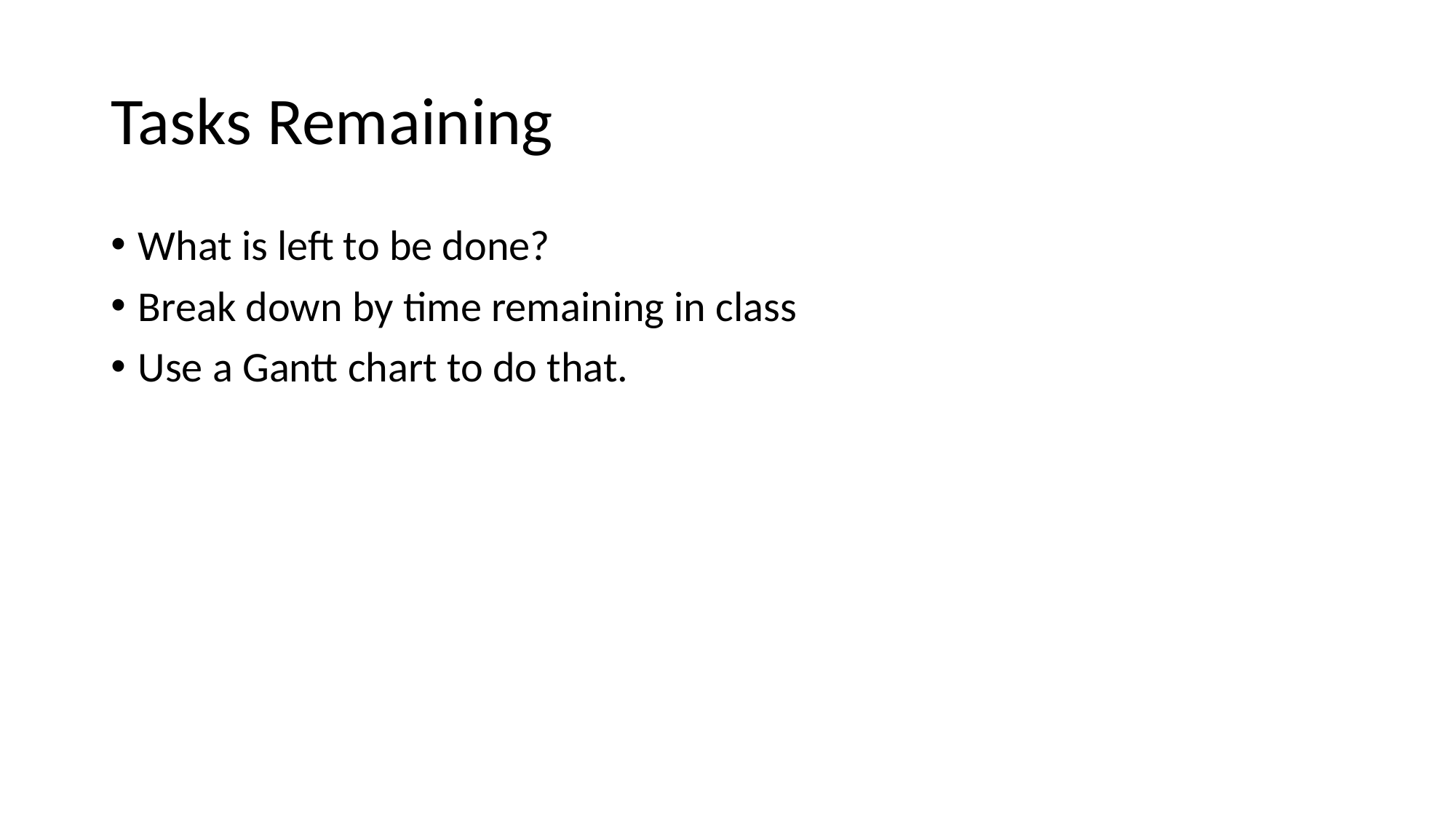

# Tasks Remaining
What is left to be done?
Break down by time remaining in class
Use a Gantt chart to do that.